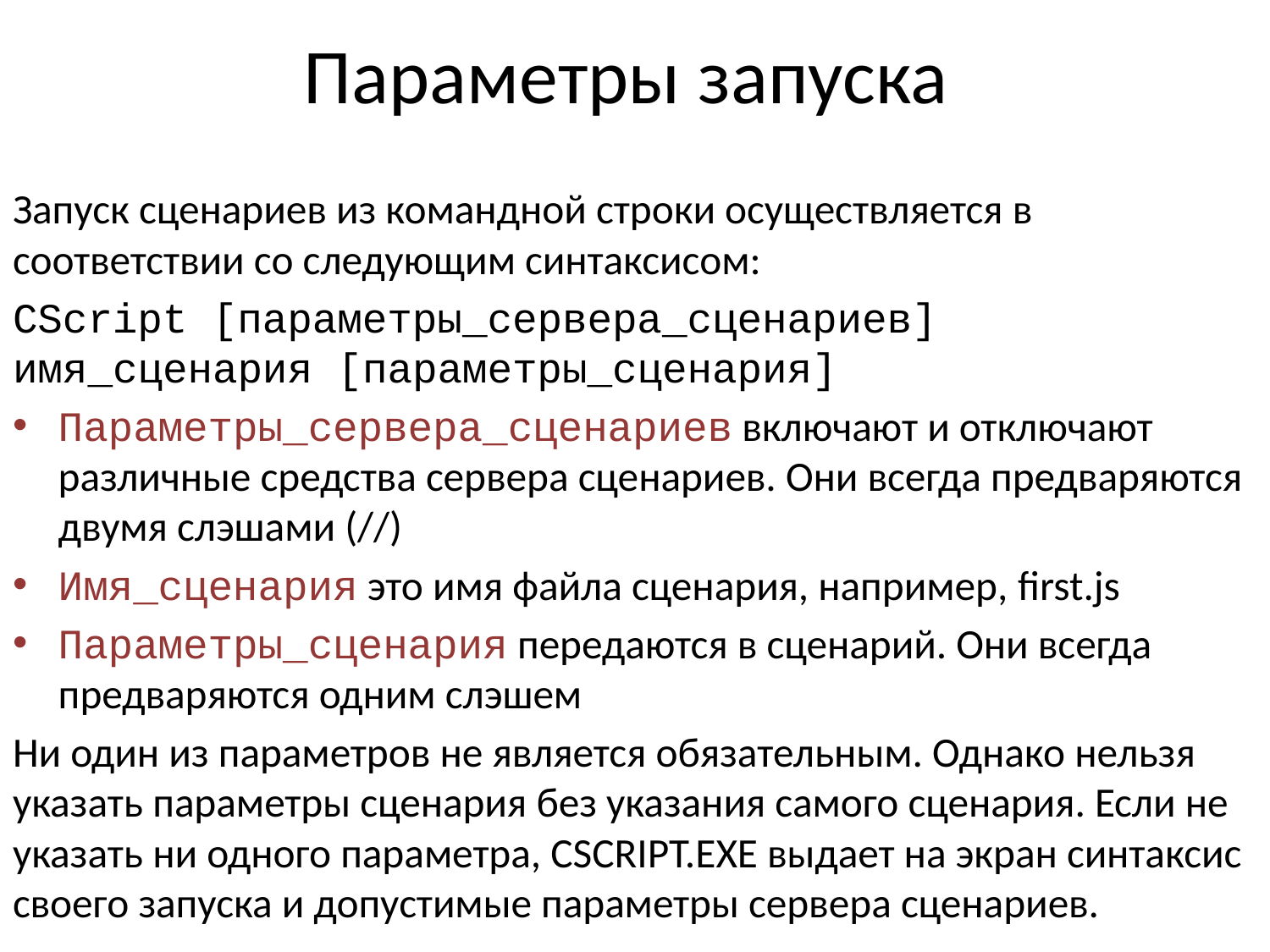

# Параметры запуска
Запуск сценариев из командной строки осуществляется в соответствии со следующим синтаксисом:
CScript [параметры_сервера_сценариев] имя_сценария [параметры_сценария]
Параметры_сервера_сценариев включают и отключают различные средства сервера сценариев. Они всегда предваряются двумя слэшами (//)
Имя_сценария это имя файла сценария, например, first.js
Параметры_сценария передаются в сценарий. Они всегда предваряются одним слэшем
Ни один из параметров не является обязательным. Однако нельзя указать параметры сценария без указания самого сценария. Если не указать ни одного параметра, CSCRIPT.EXE выдает на экран синтаксис своего запуска и допустимые параметры сервера сценариев.